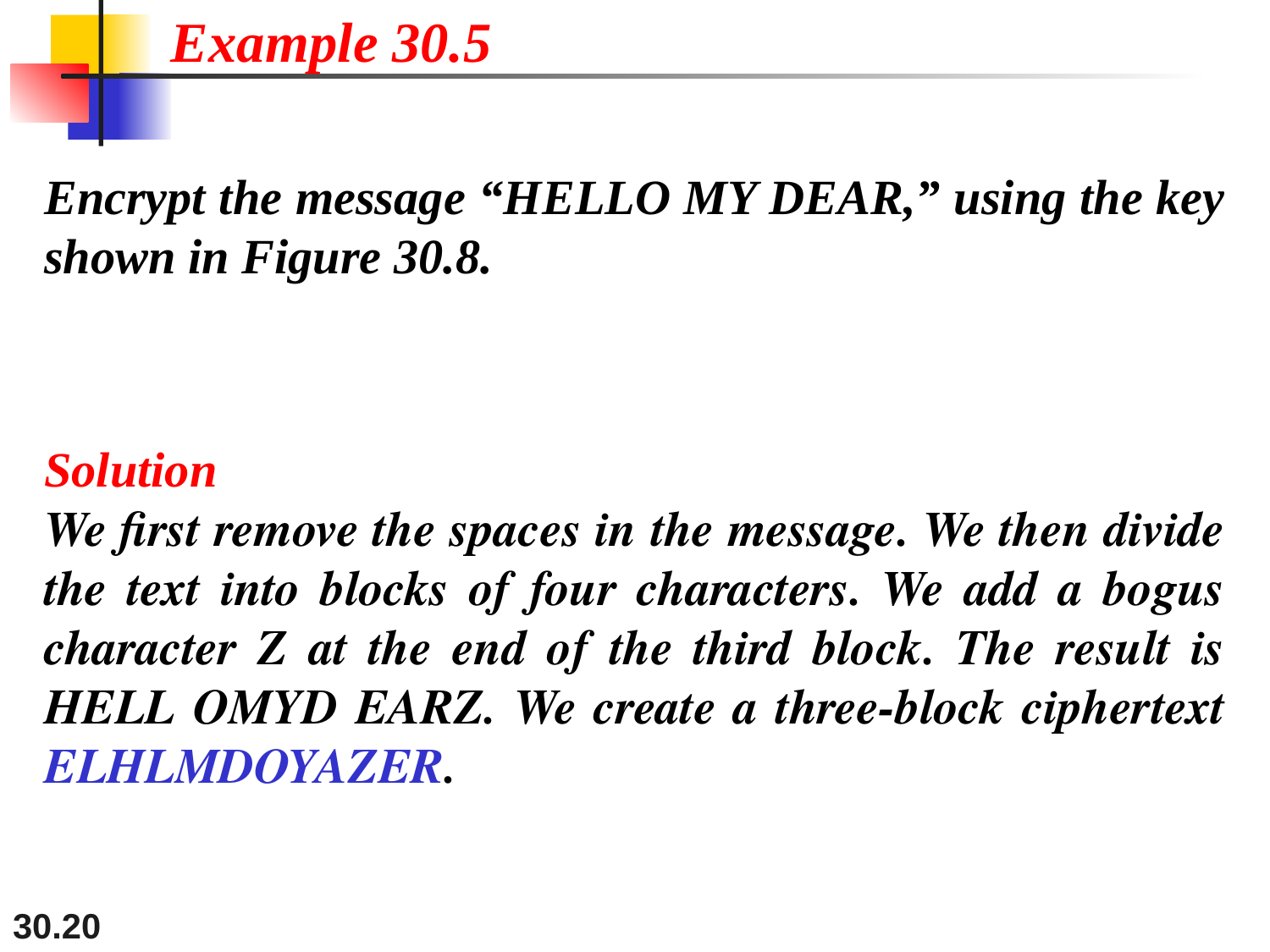

Example 30.5

Encrypt the message “HELLO MY DEAR,” using the key shown in Figure 30.8.
Solution
We first remove the spaces in the message. We then divide the text into blocks of four characters. We add a bogus character Z at the end of the third block. The result is HELL OMYD EARZ. We create a three-block ciphertext ELHLMDOYAZER.
30.20